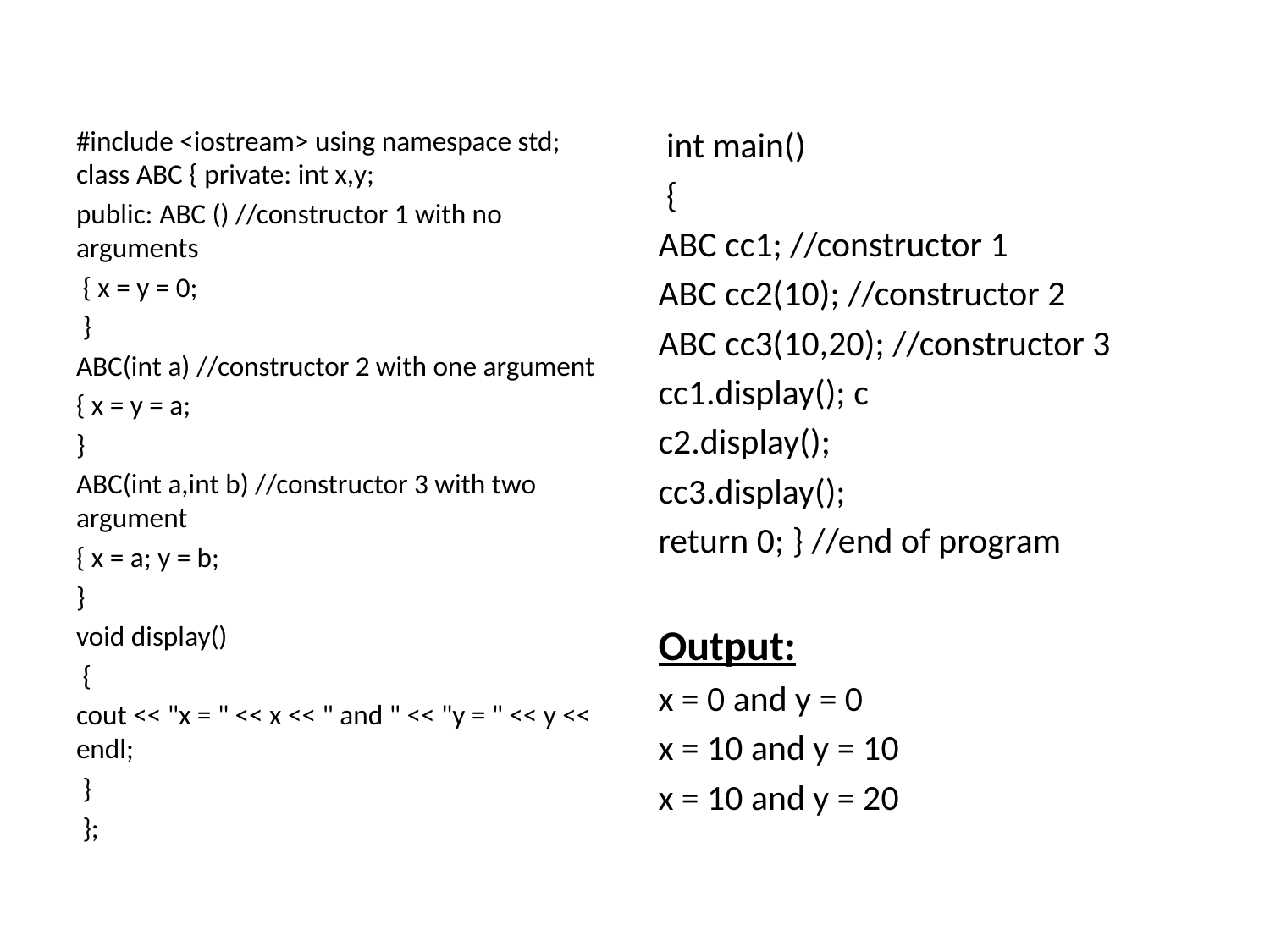

#include <iostream> using namespace std; class ABC { private: int x,y;
public: ABC () //constructor 1 with no arguments
 { x = y = 0;
 }
ABC(int a) //constructor 2 with one argument
{ x = y = a;
}
ABC(int a,int b) //constructor 3 with two argument
{ x = a; y = b;
}
void display()
 {
cout << "x = " << x << " and " << "y = " << y << endl;
 }
 };
 int main()
 {
ABC cc1; //constructor 1
ABC cc2(10); //constructor 2
ABC cc3(10,20); //constructor 3
cc1.display(); c
c2.display();
cc3.display();
return 0; } //end of program

Output:
x = 0 and y = 0
x = 10 and y = 10
x = 10 and y = 20